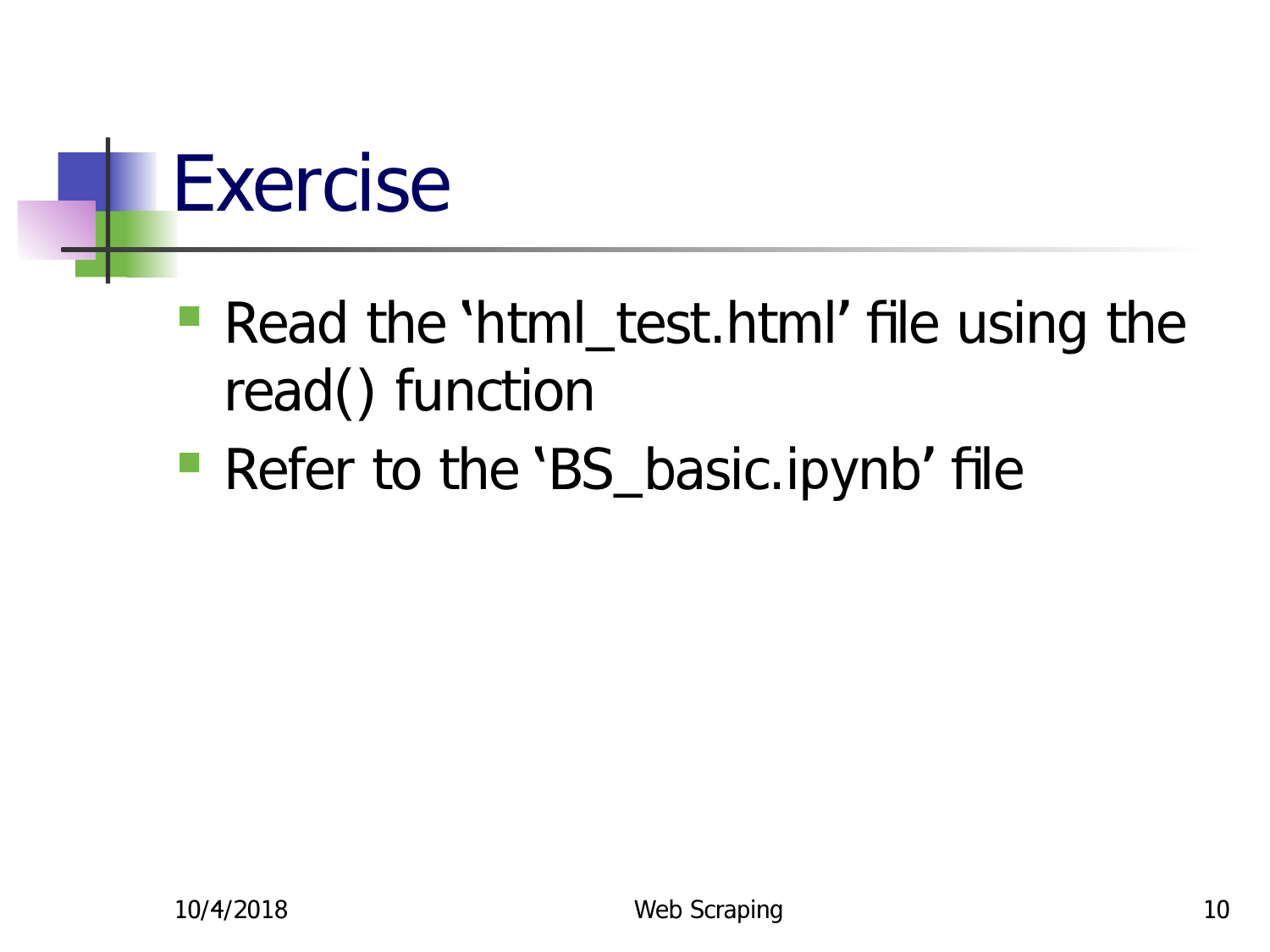

# Exercise
Read the ‘html_test.html’ file using the read() function
Refer to the ‘BS_basic.ipynb’ file
10/4/2018
Web Scraping
10